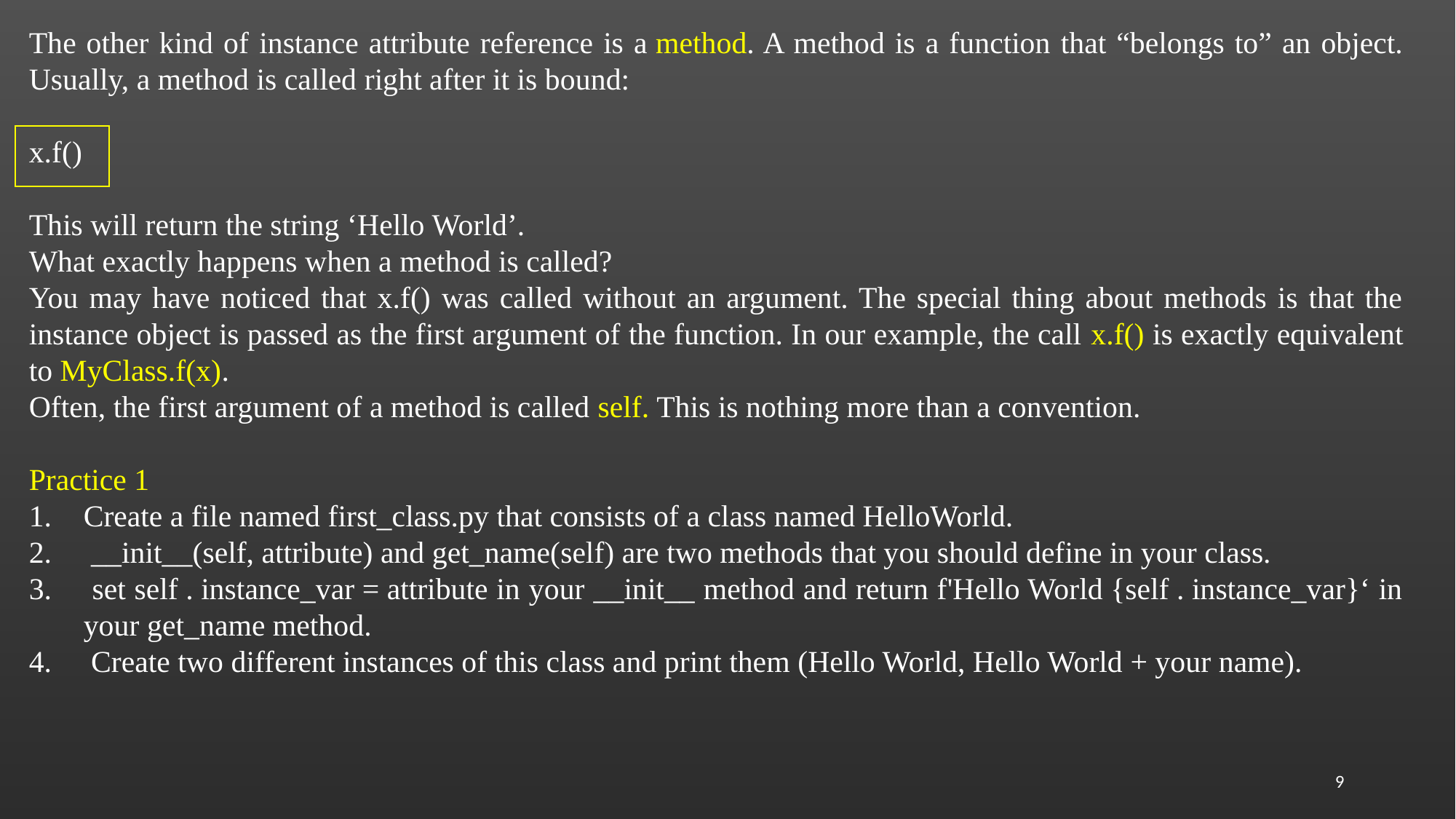

The other kind of instance attribute reference is a method. A method is a function that “belongs to” an object. Usually, a method is called right after it is bound:

x.f()

This will return the string ‘Hello World’.
What exactly happens when a method is called?
You may have noticed that x.f() was called without an argument. The special thing about methods is that the instance object is passed as the first argument of the function. In our example, the call x.f() is exactly equivalent to MyClass.f(x).
Often, the first argument of a method is called self. This is nothing more than a convention.

Practice 1
Create a file named first_class.py that consists of a class named HelloWorld.
 __init__(self, attribute) and get_name(self) are two methods that you should define in your class.
 set self . instance_var = attribute in your __init__ method and return f'Hello World {self . instance_var}‘ in your get_name method.
 Create two different instances of this class and print them (Hello World, Hello World + your name).

9